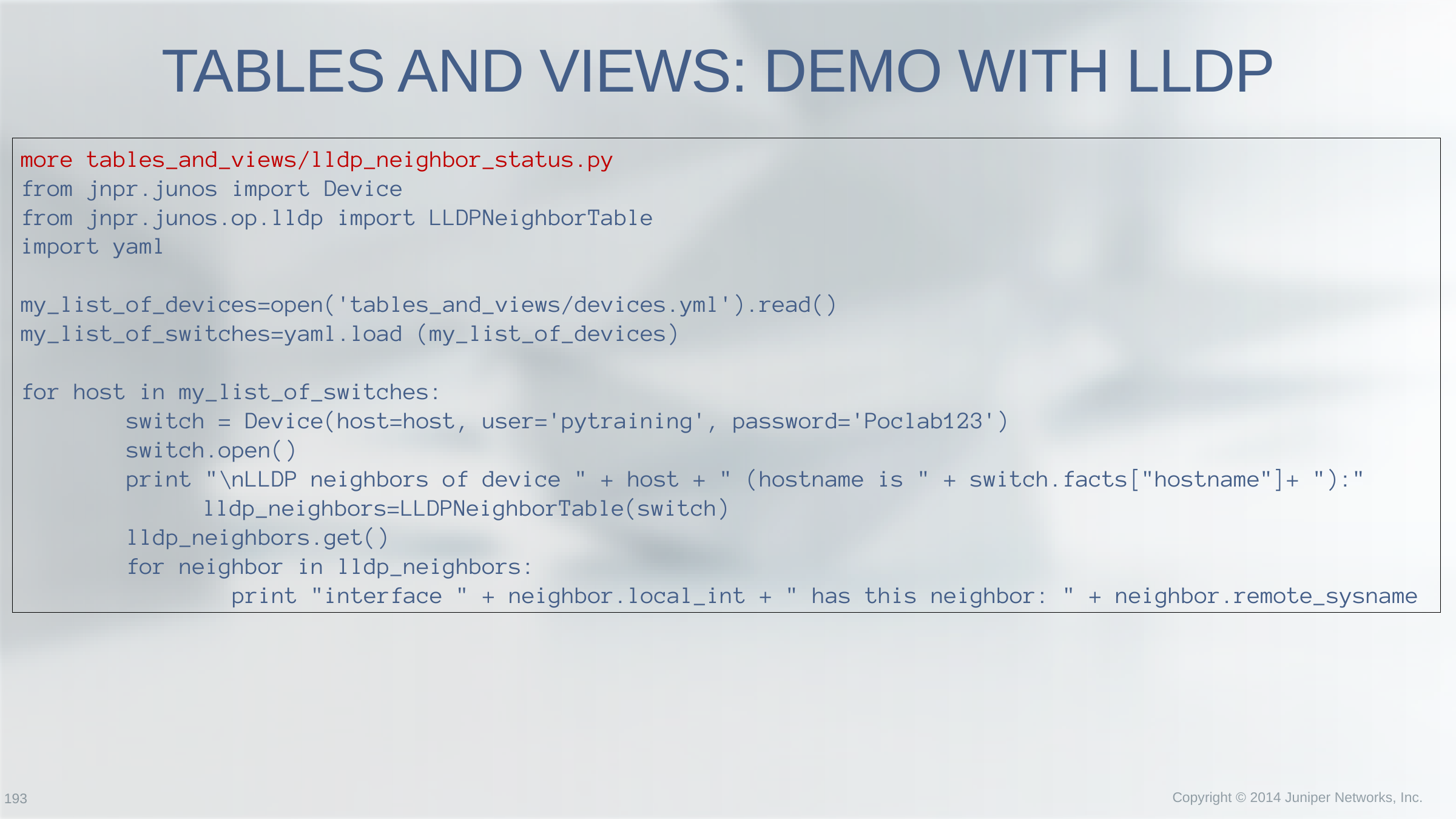

# TABLES AND VIEWS: DEMO WITH LLDP
more tables_and_views/lldp_neighbor_status.py
from jnpr.junos import Device
from jnpr.junos.op.lldp import LLDPNeighborTable
import yaml

my_list_of_devices=open('tables_and_views/devices.yml').read()
my_list_of_switches=yaml.load (my_list_of_devices)

for host in my_list_of_switches:
        switch = Device(host=host, user='pytraining', password='Poclab123')
        switch.open()
        print "\nLLDP neighbors of device " + host + " (hostname is " + switch.facts["hostname"]+ "):"
		lldp_neighbors=LLDPNeighborTable(switch)
        lldp_neighbors.get()
        for neighbor in lldp_neighbors:
                print "interface " + neighbor.local_int + " has this neighbor: " + neighbor.remote_sysname